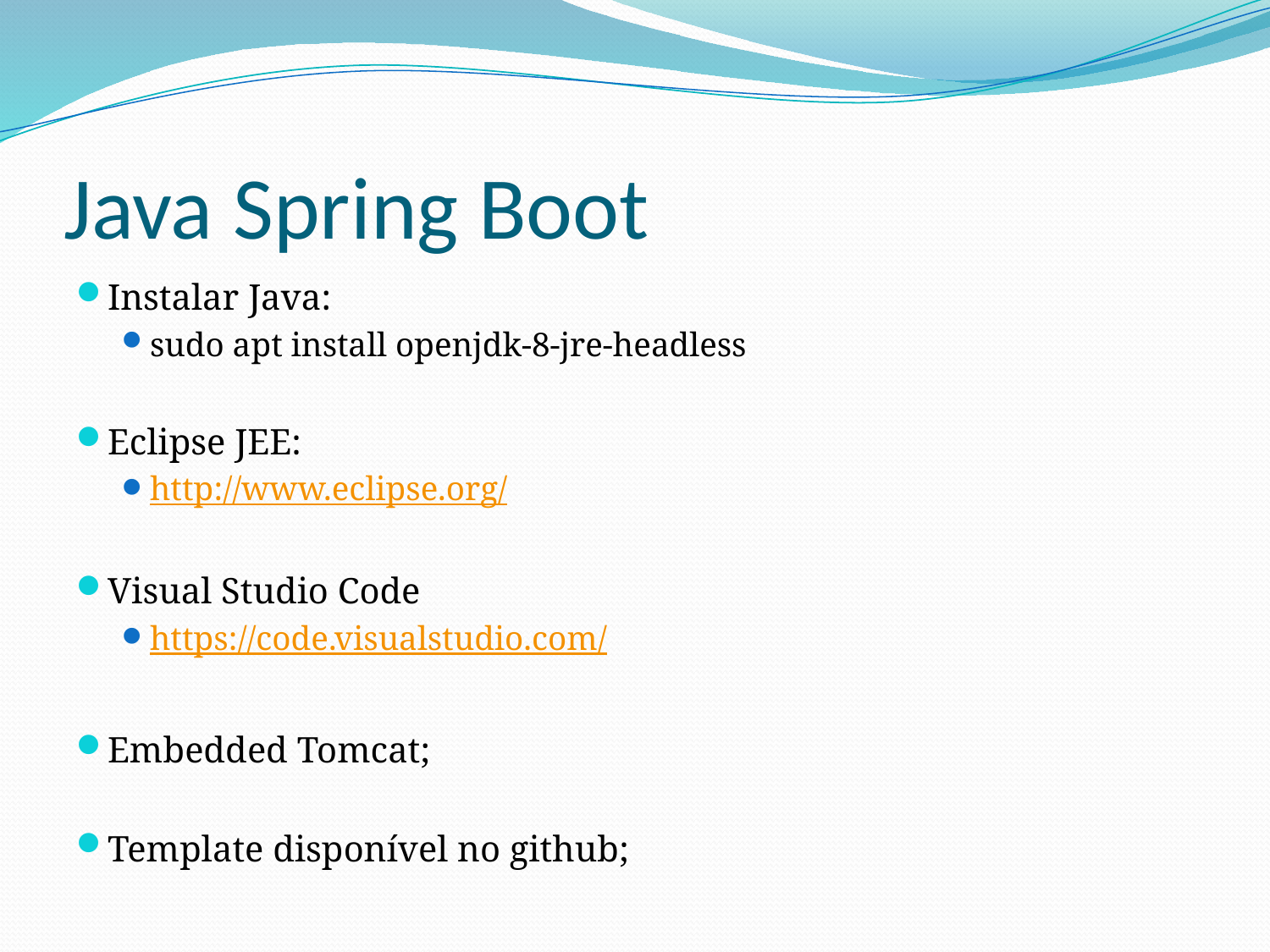

# Java Spring Boot
Instalar Java:
sudo apt install openjdk-8-jre-headless

Eclipse JEE:
http://www.eclipse.org/

Visual Studio Code
https://code.visualstudio.com/

Embedded Tomcat;

Template disponível no github;